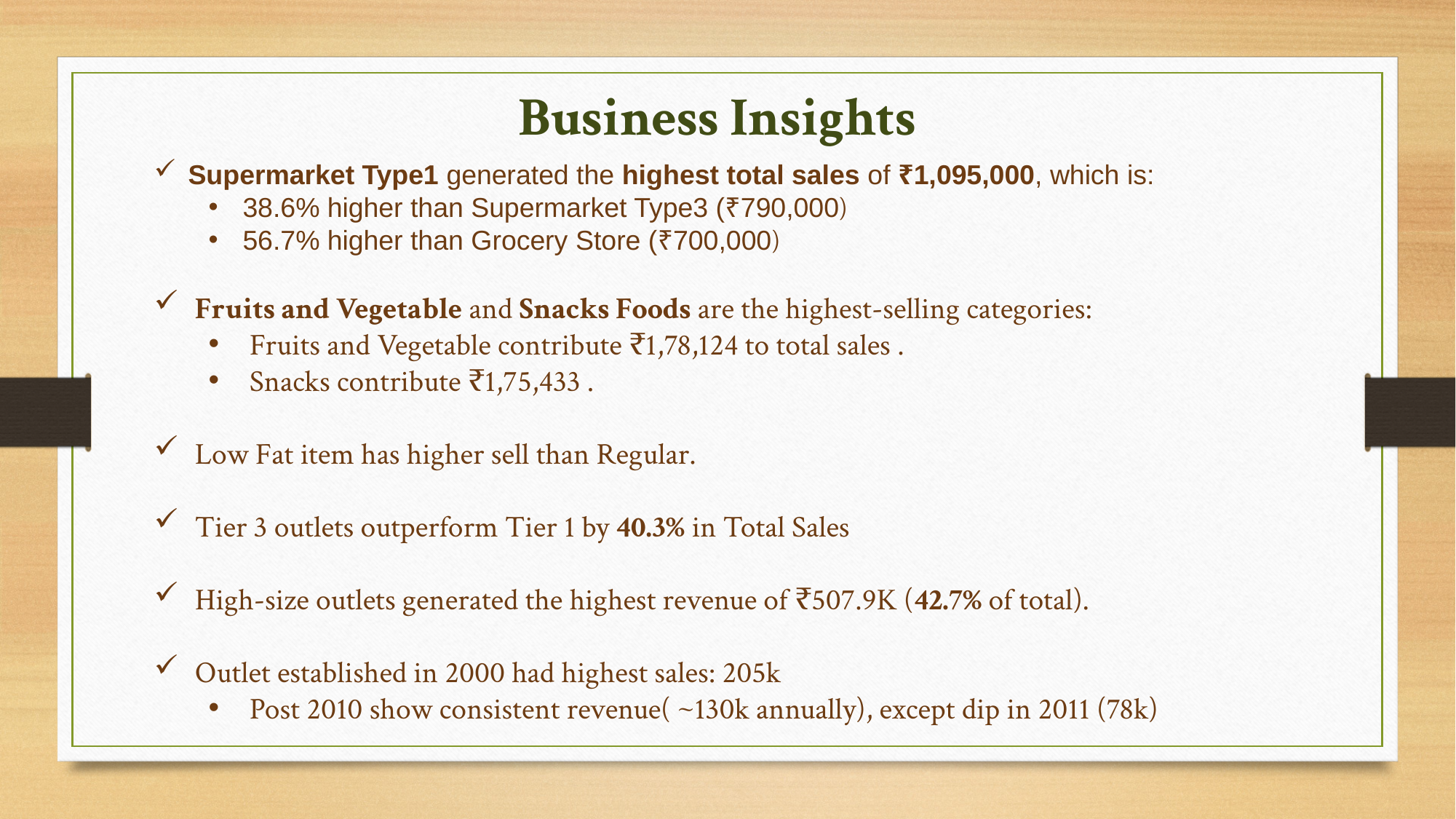

Business Insights

Supermarket Type1 generated the highest total sales of ₹1,095,000, which is:
38.6% higher than Supermarket Type3 (₹790,000)
56.7% higher than Grocery Store (₹700,000)

Fruits and Vegetable and Snacks Foods are the highest-selling categories:
Fruits and Vegetable contribute ₹1,78,124 to total sales .
Snacks contribute ₹1,75,433 .

Low Fat item has higher sell than Regular.

Tier 3 outlets outperform Tier 1 by 40.3% in Total Sales

High-size outlets generated the highest revenue of ₹507.9K (42.7% of total).

Outlet established in 2000 had highest sales: 205k
Post 2010 show consistent revenue( ~130k annually), except dip in 2011 (78k)